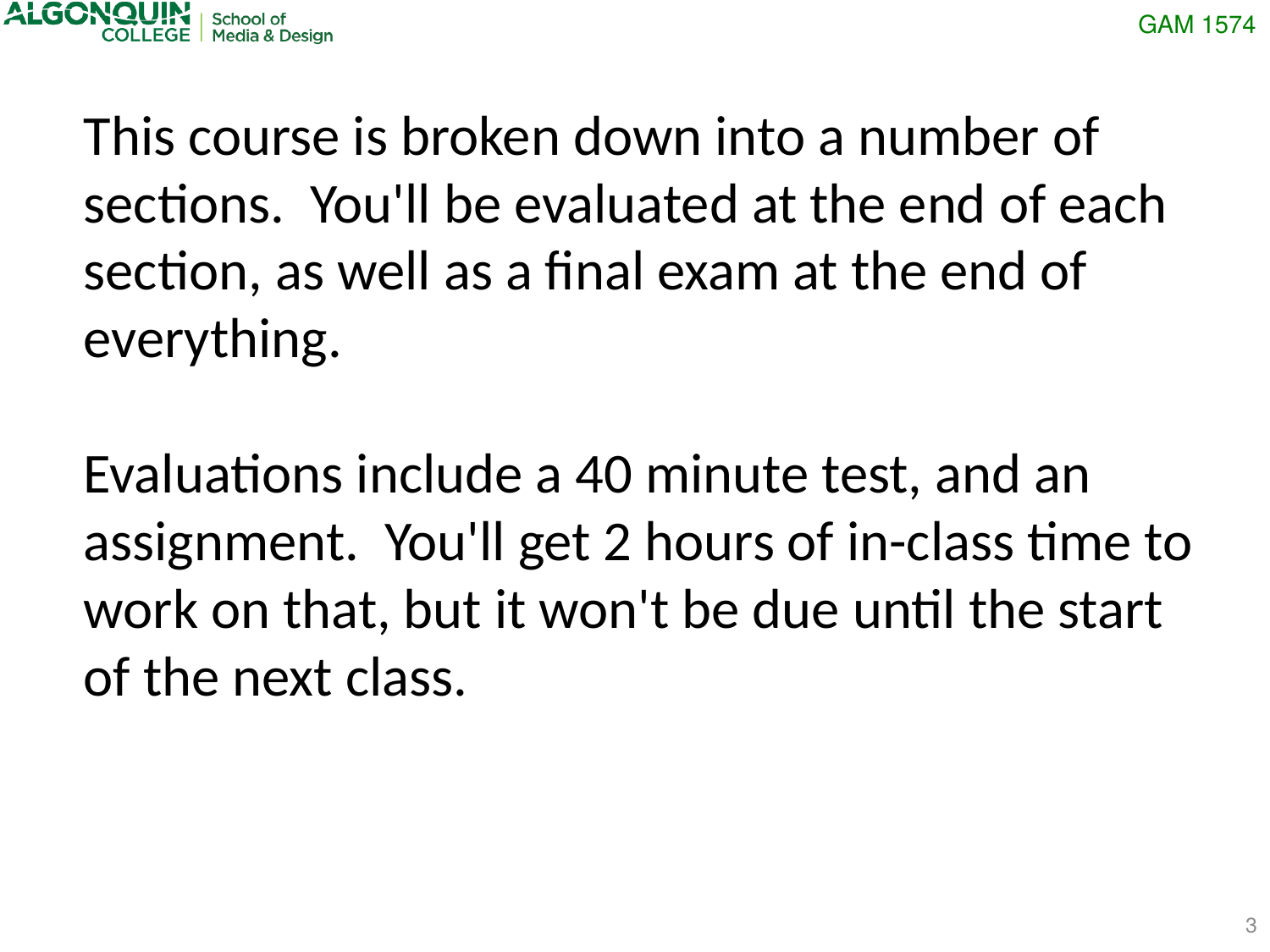

This course is broken down into a number of sections.  You'll be evaluated at the end of each section, as well as a final exam at the end of everything.

Evaluations include a 40 minute test, and an assignment.  You'll get 2 hours of in-class time to work on that, but it won't be due until the start of the next class.
3